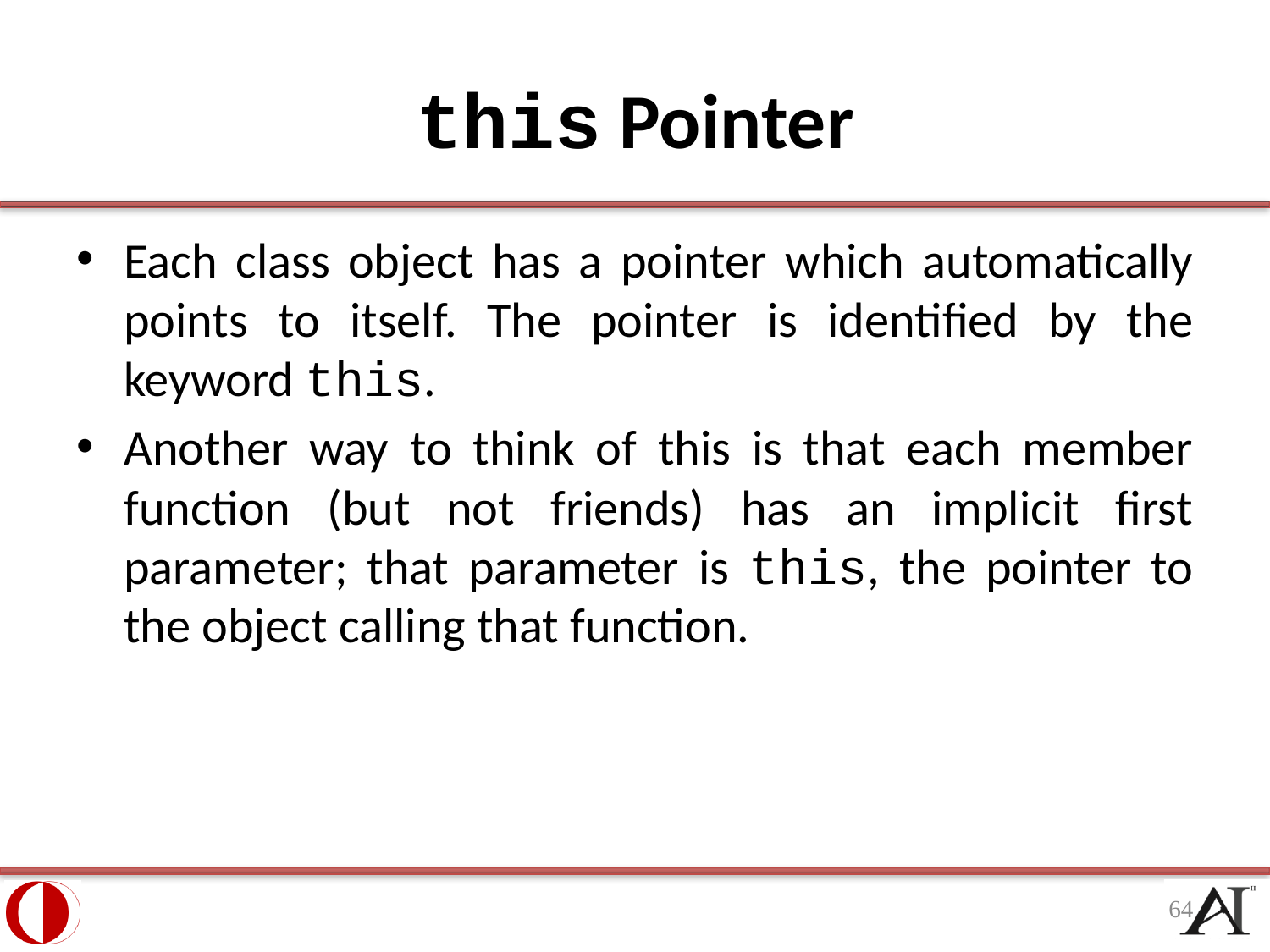

# this Pointer
Each class object has a pointer which automatically points to itself. The pointer is identified by the keyword this.
Another way to think of this is that each member function (but not friends) has an implicit first parameter; that parameter is this, the pointer to the object calling that function.
64